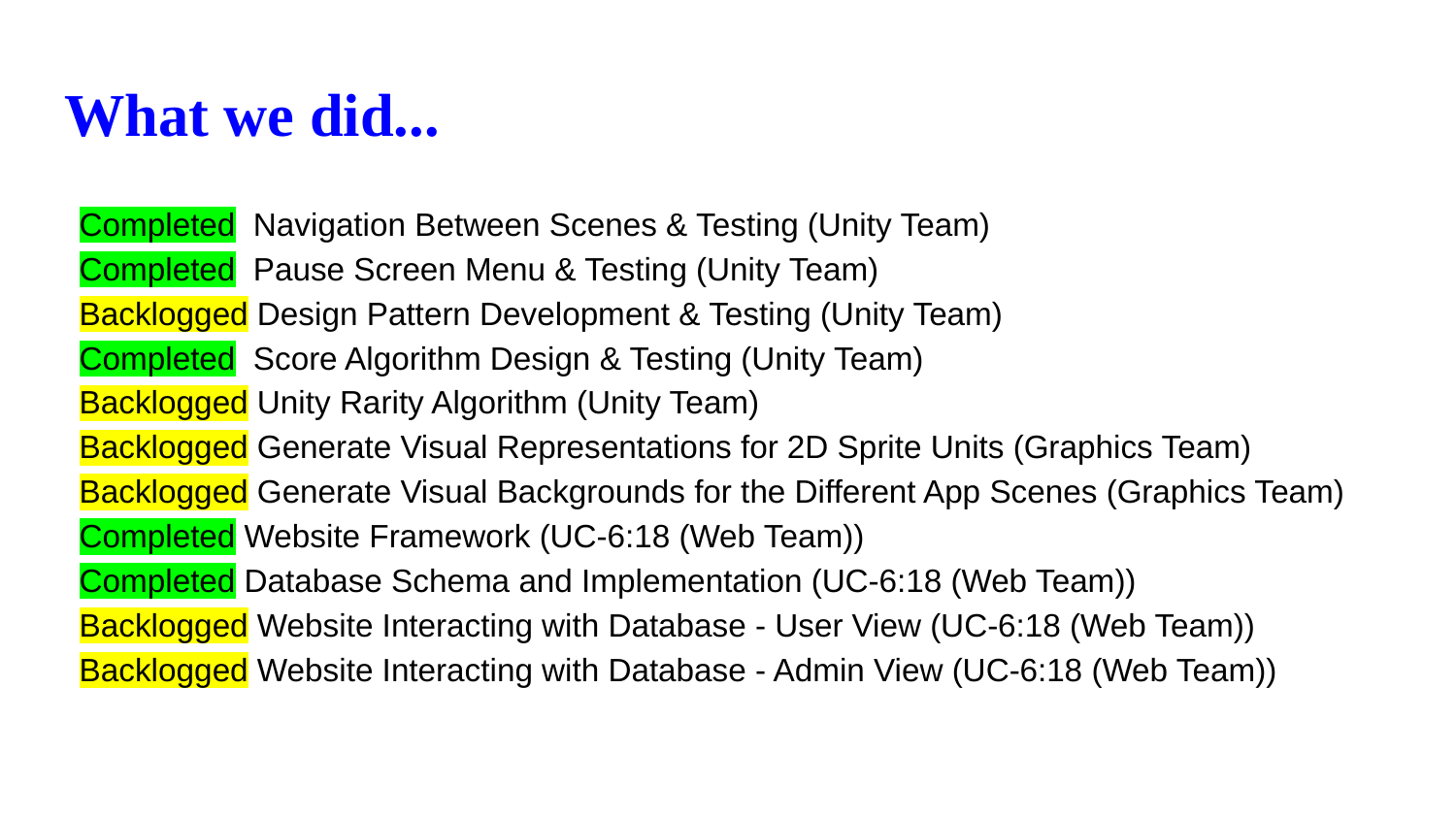

# What we did...
Completed  Navigation Between Scenes & Testing (Unity Team)
Completed  Pause Screen Menu & Testing (Unity Team)
Backlogged Design Pattern Development & Testing (Unity Team)
Completed  Score Algorithm Design & Testing (Unity Team)
Backlogged Unity Rarity Algorithm (Unity Team)
Backlogged Generate Visual Representations for 2D Sprite Units (Graphics Team)
Backlogged Generate Visual Backgrounds for the Different App Scenes (Graphics Team)
Completed Website Framework (UC-6:18 (Web Team))
Completed Database Schema and Implementation (UC-6:18 (Web Team))
Backlogged Website Interacting with Database - User View (UC-6:18 (Web Team))
Backlogged Website Interacting with Database - Admin View (UC-6:18 (Web Team))